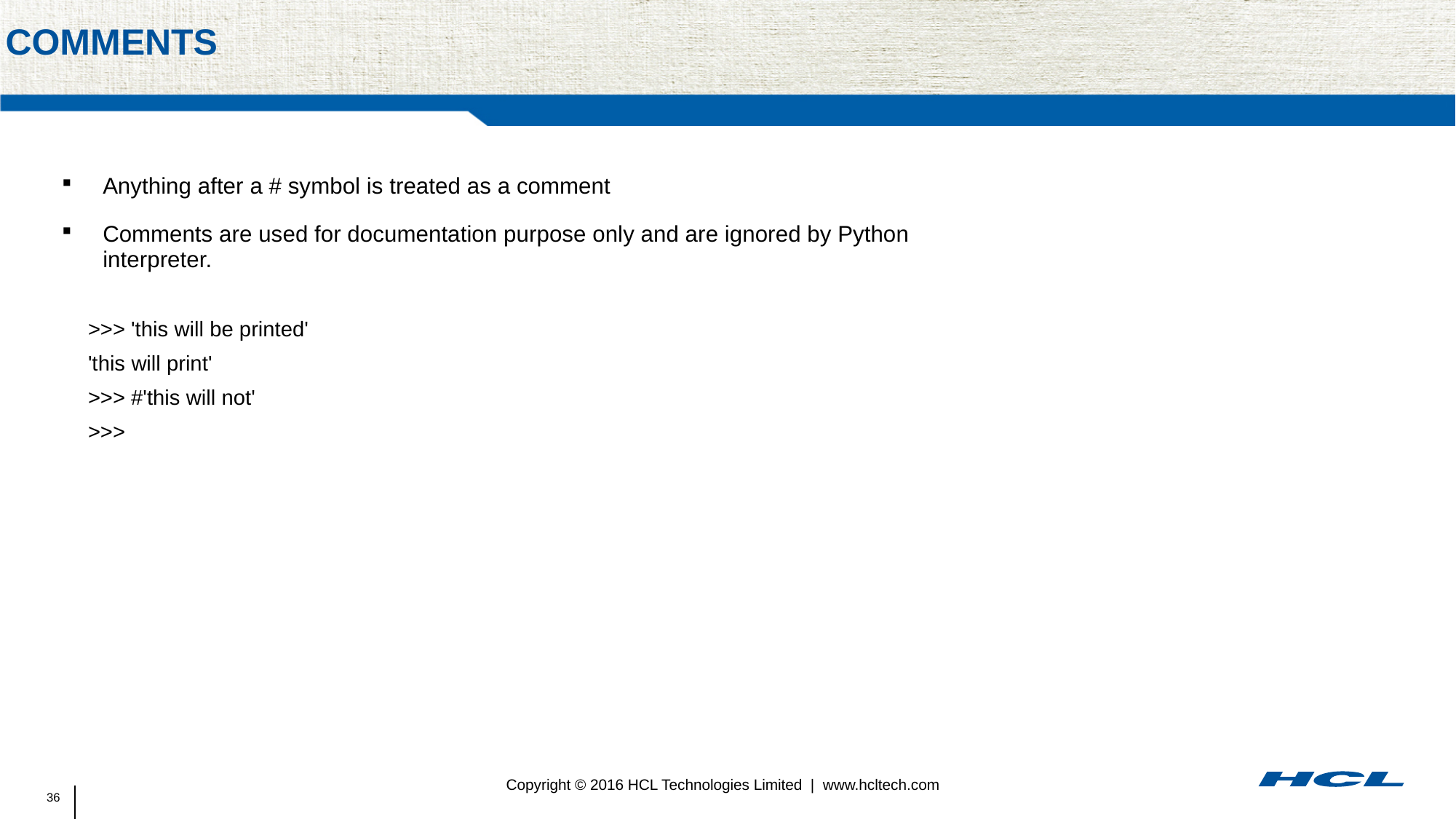

# Comments
Anything after a # symbol is treated as a comment
Comments are used for documentation purpose only and are ignored by Python interpreter.

>>> 'this will be printed'
'this will print'
>>> #'this will not'
>>>